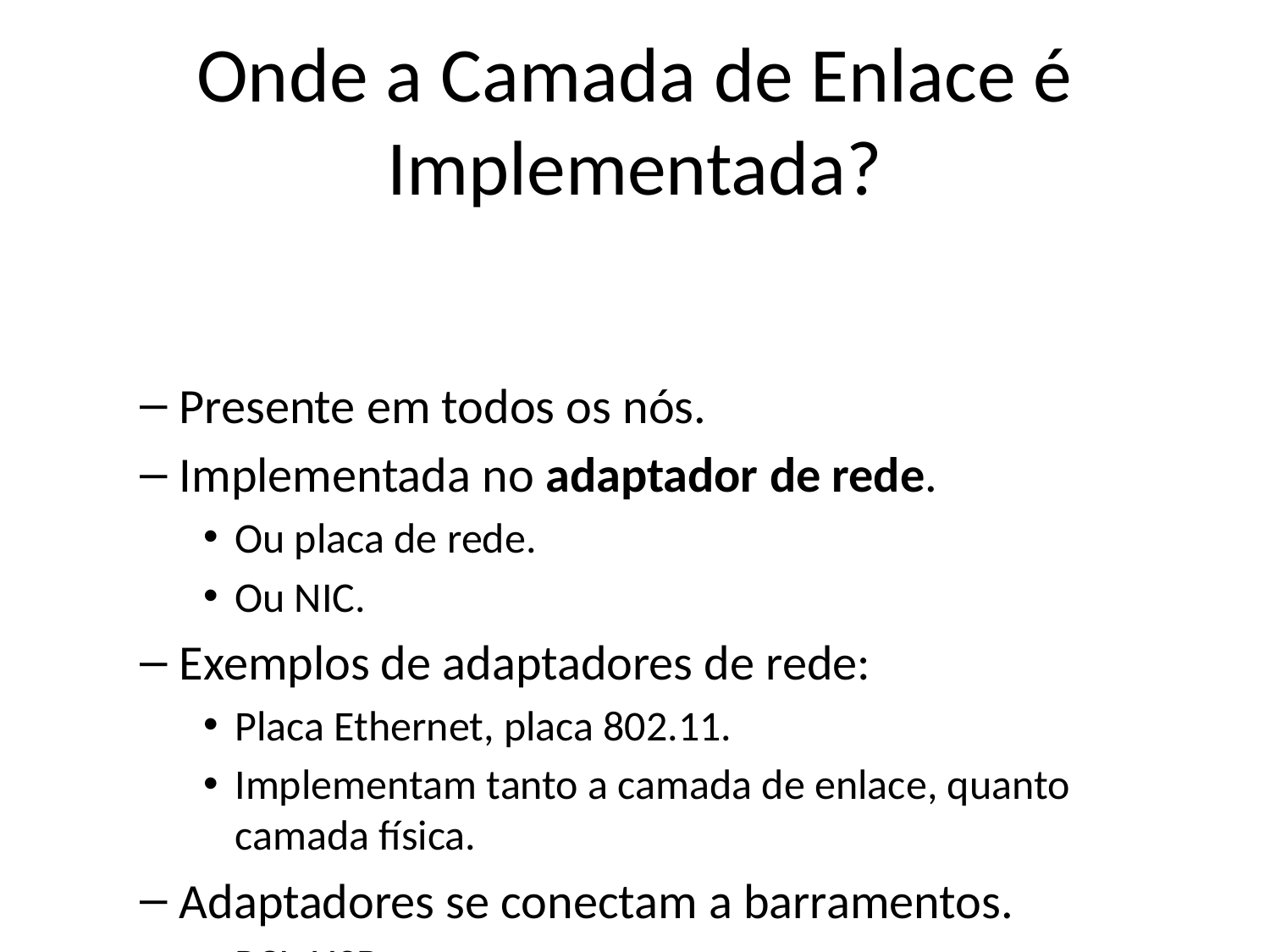

# Onde a Camada de Enlace é Implementada?

Presente em todos os nós.
Implementada no adaptador de rede.
Ou placa de rede.
Ou NIC.
Exemplos de adaptadores de rede:
Placa Ethernet, placa 802.11.
Implementam tanto a camada de enlace, quanto camada física.
Adaptadores se conectam a barramentos.
PCI, USB, ...
Implementação pode também envolver software, firmware.